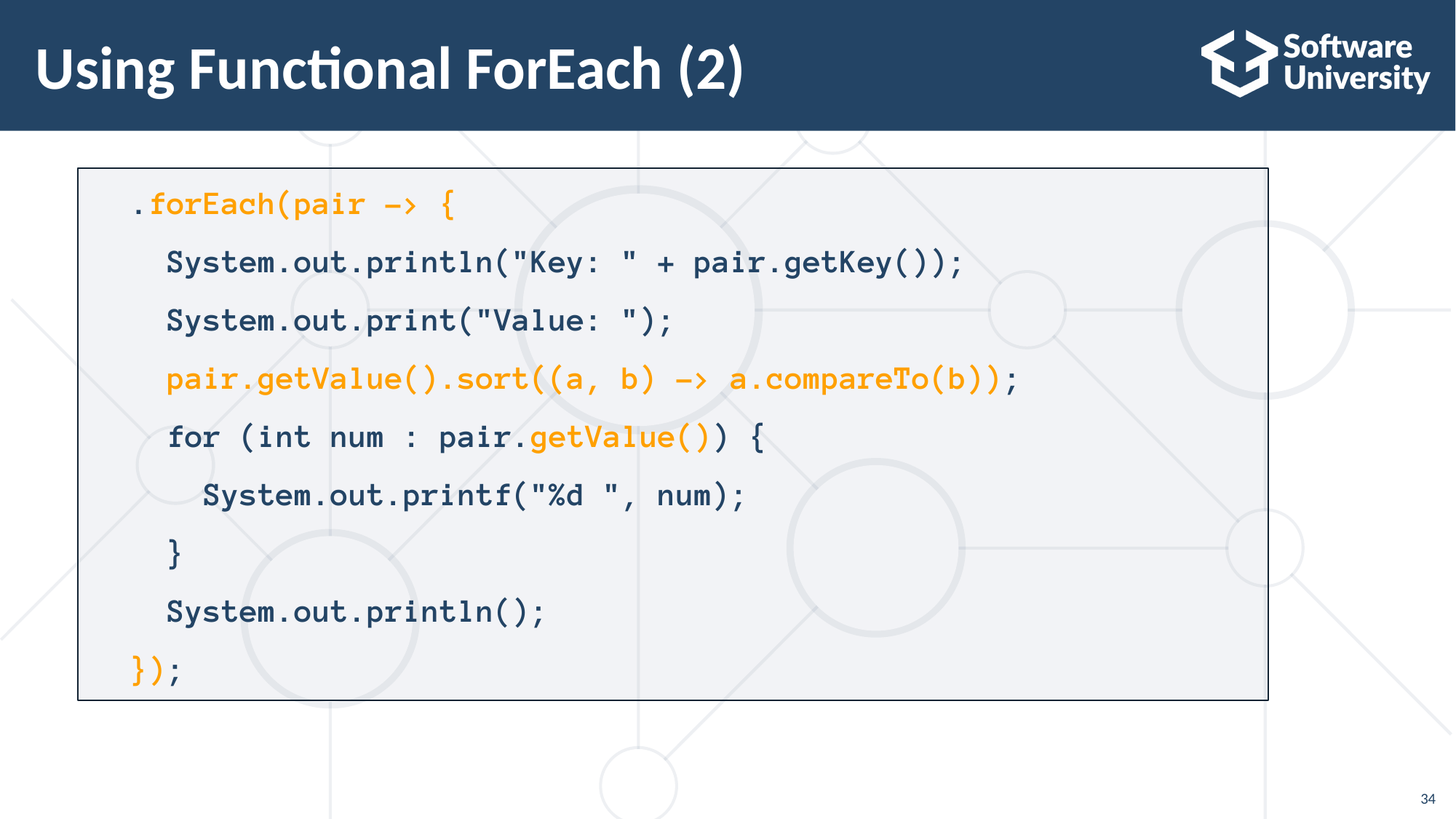

# Using Functional ForEach (2)
  .forEach(pair -> {
    System.out.println("Key: " + pair.getKey());
    System.out.print("Value: ");
    pair.getValue().sort((a, b) -> a.compareTo(b));
    for (int num : pair.getValue()) {
      System.out.printf("%d ", num);
    }
    System.out.println();
  });
34